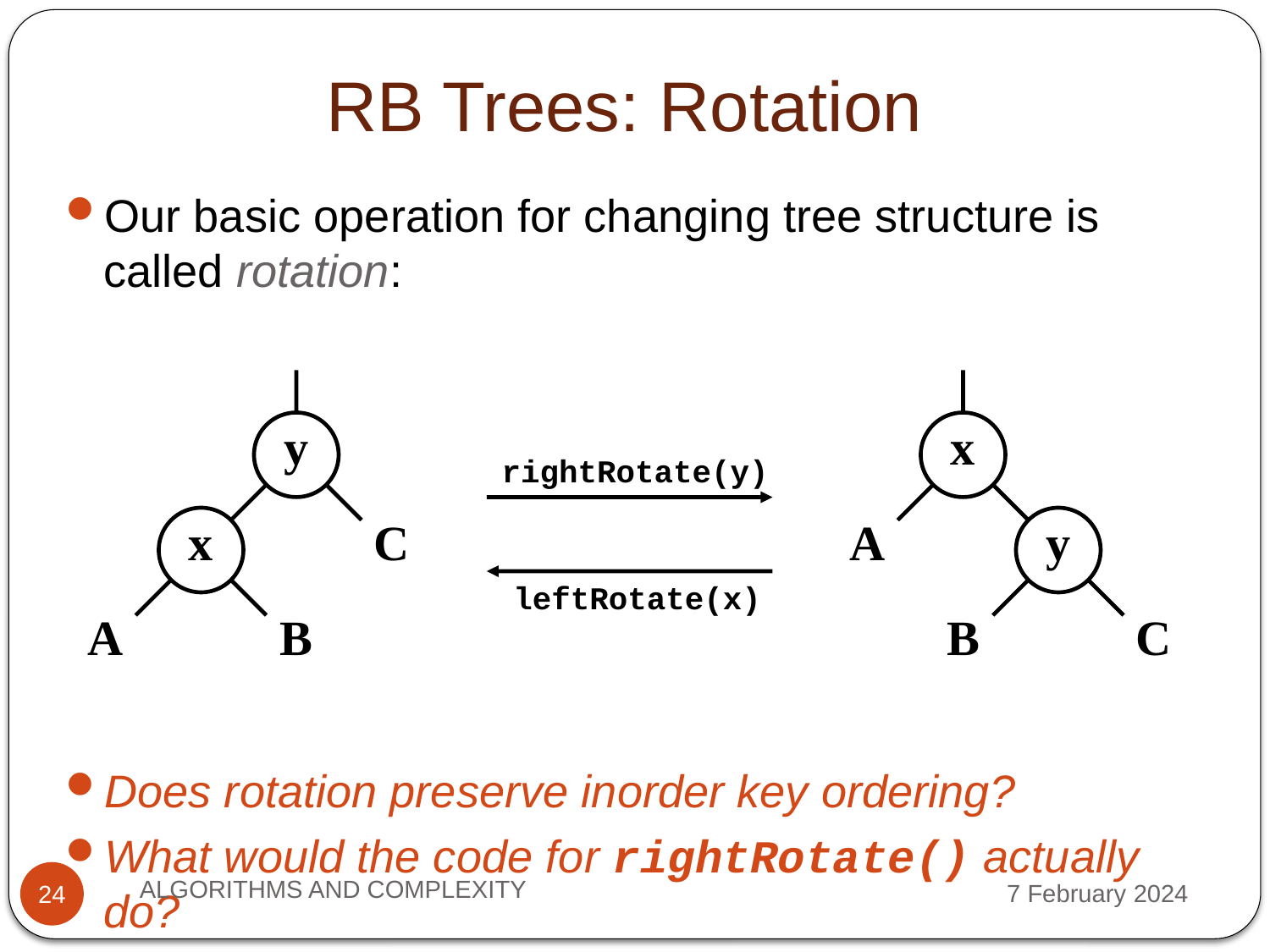

# RB Trees: Rotation
Our basic operation for changing tree structure is called rotation:

Does rotation preserve inorder key ordering?
What would the code for rightRotate() actually do?

y
x
rightRotate(y)

x
C
A
y
leftRotate(x)

A
B
B
C
ALGORITHMS AND COMPLEXITY
7 February 2024
24